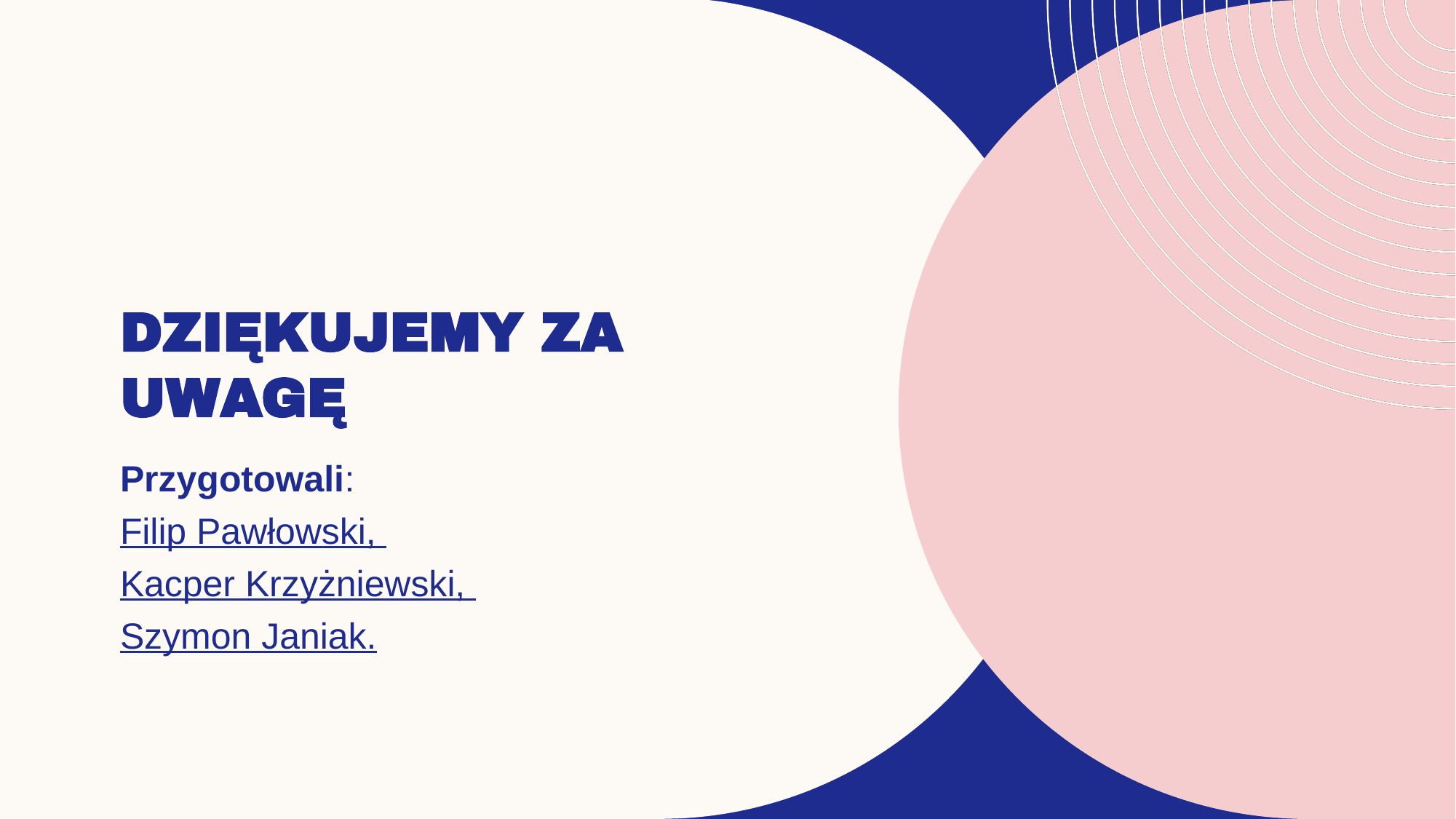

# Dziękujemy za uwagę
Przygotowali:
Filip Pawłowski,
Kacper Krzyżniewski,
Szymon Janiak.